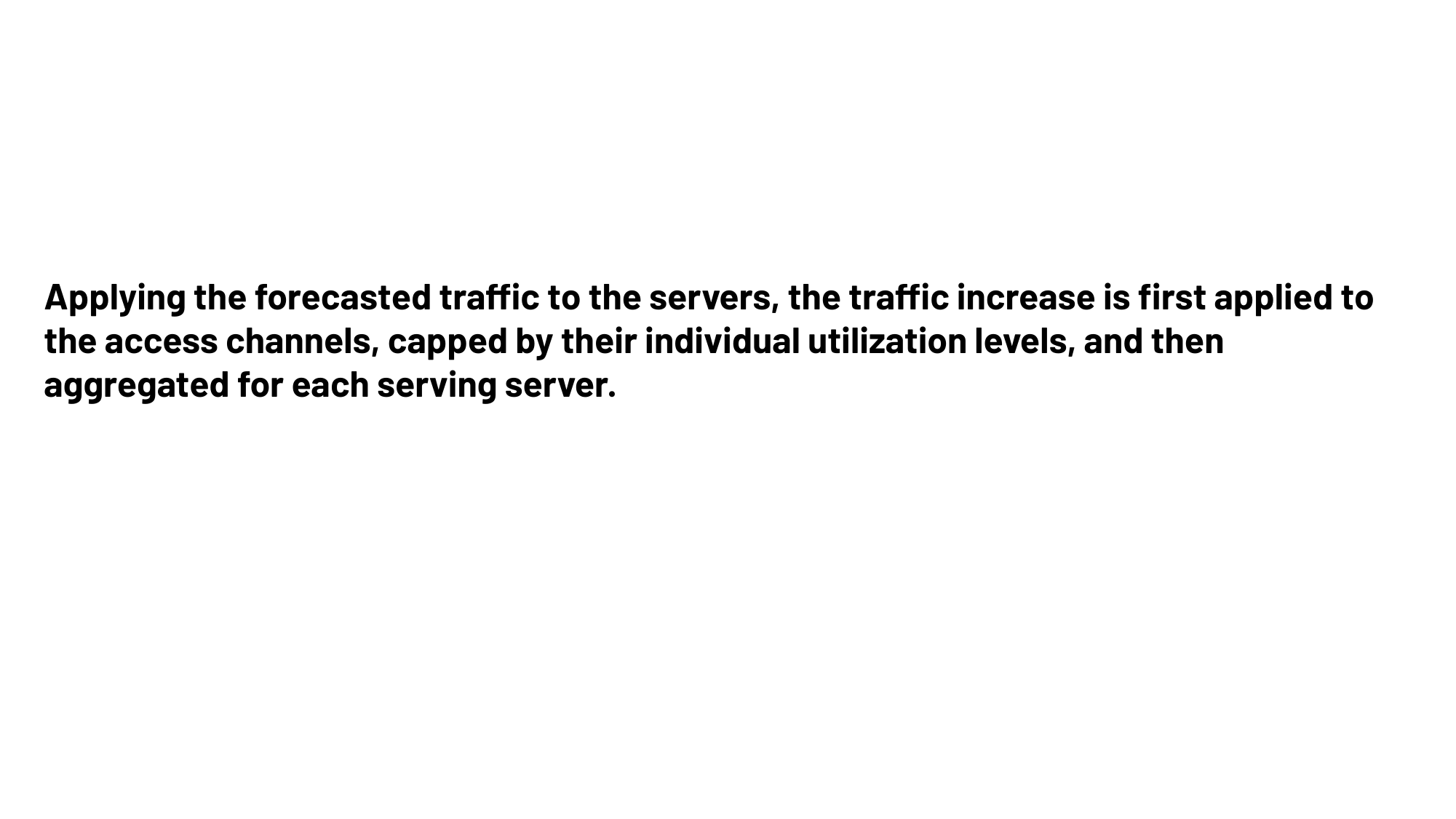

Applying the forecasted traffic to the servers, the traffic increase is first applied to the access channels, capped by their individual utilization levels, and then aggregated for each serving server.